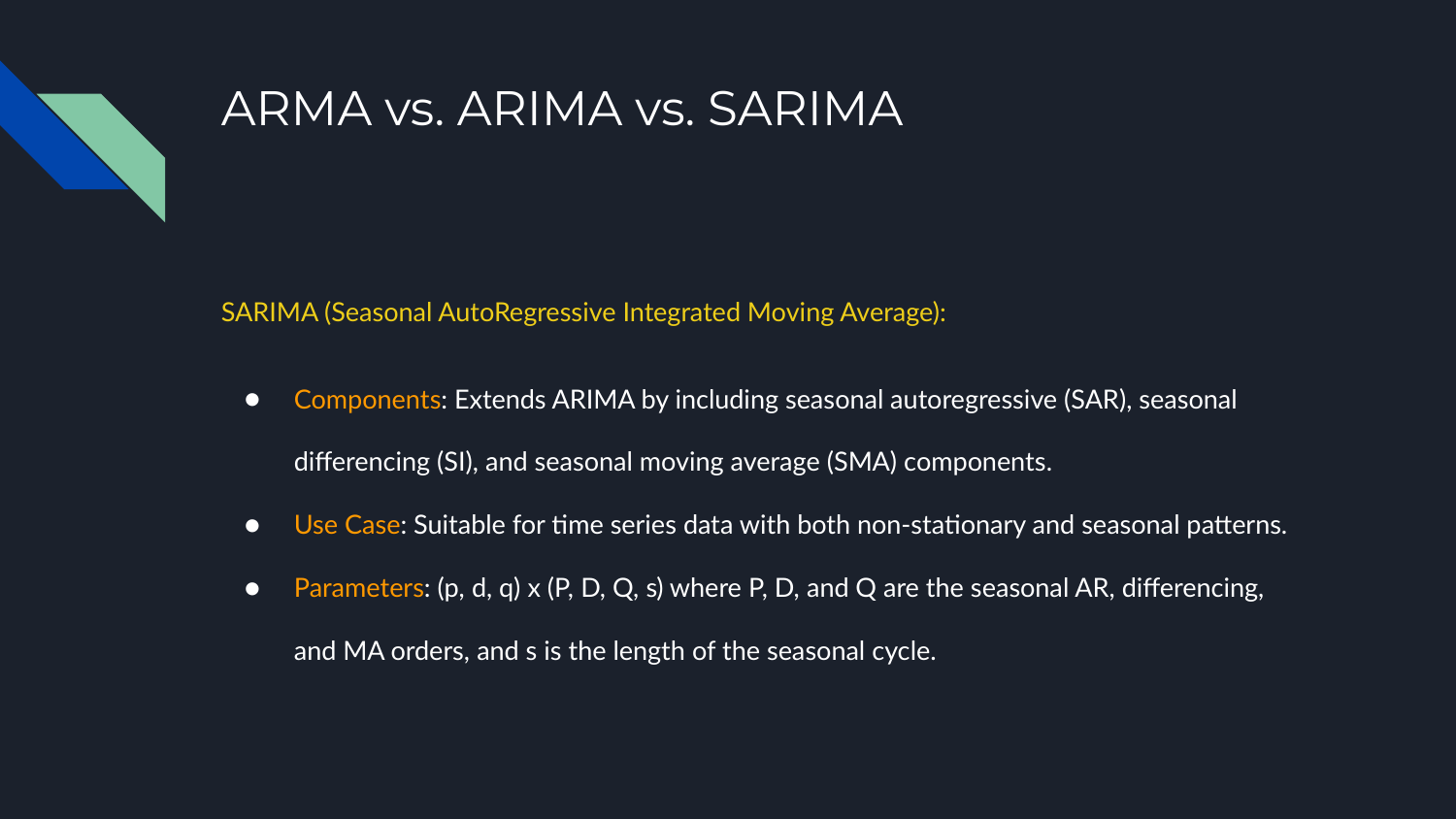

# ARMA vs. ARIMA vs. SARIMA
SARIMA (Seasonal AutoRegressive Integrated Moving Average):
Components: Extends ARIMA by including seasonal autoregressive (SAR), seasonal differencing (SI), and seasonal moving average (SMA) components.
Use Case: Suitable for time series data with both non-stationary and seasonal patterns.
Parameters: (p, d, q) x (P, D, Q, s) where P, D, and Q are the seasonal AR, differencing, and MA orders, and s is the length of the seasonal cycle.